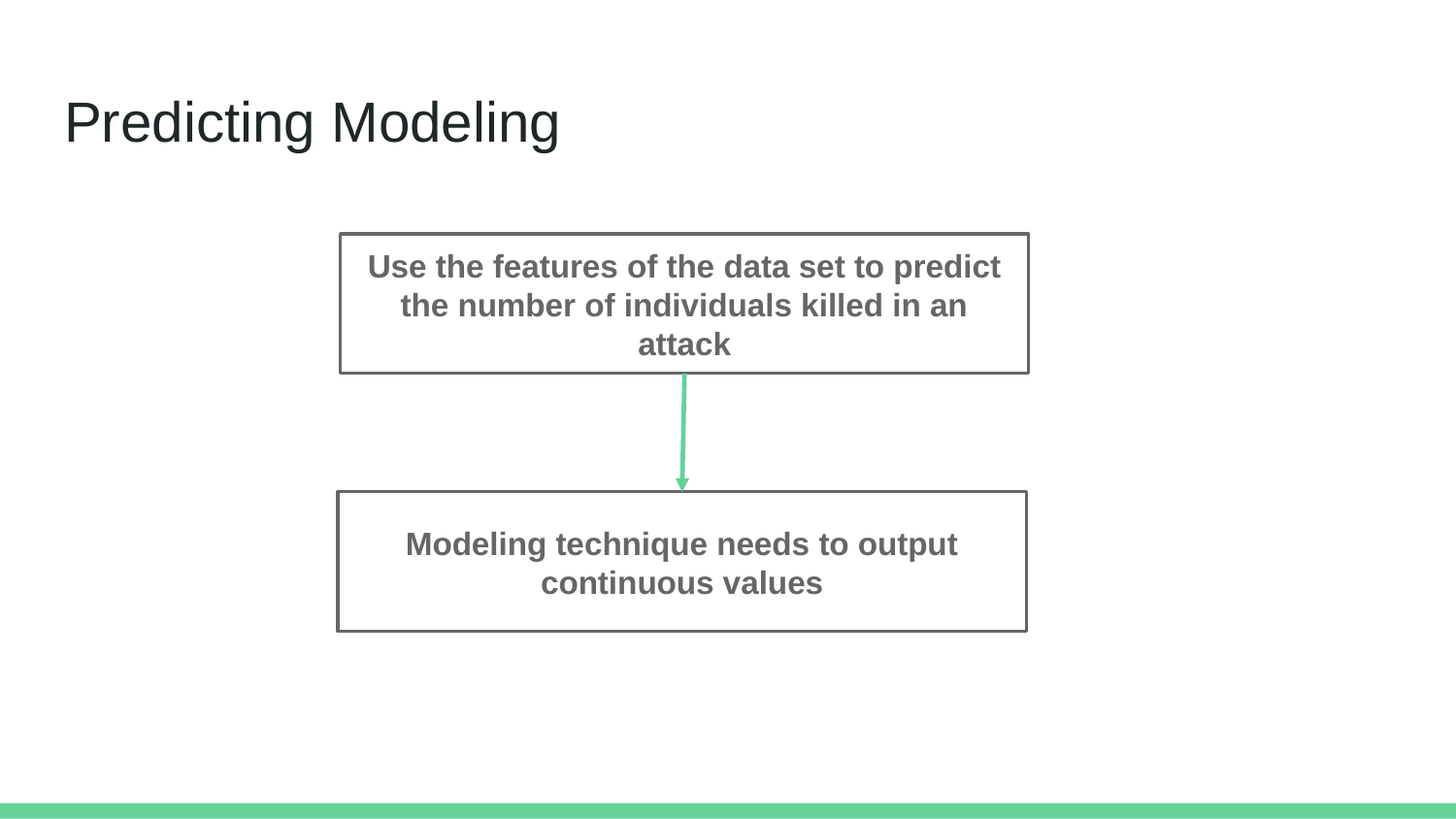

# Predicting Modeling
Use the features of the data set to predict the number of individuals killed in an attack
Modeling technique needs to output continuous values